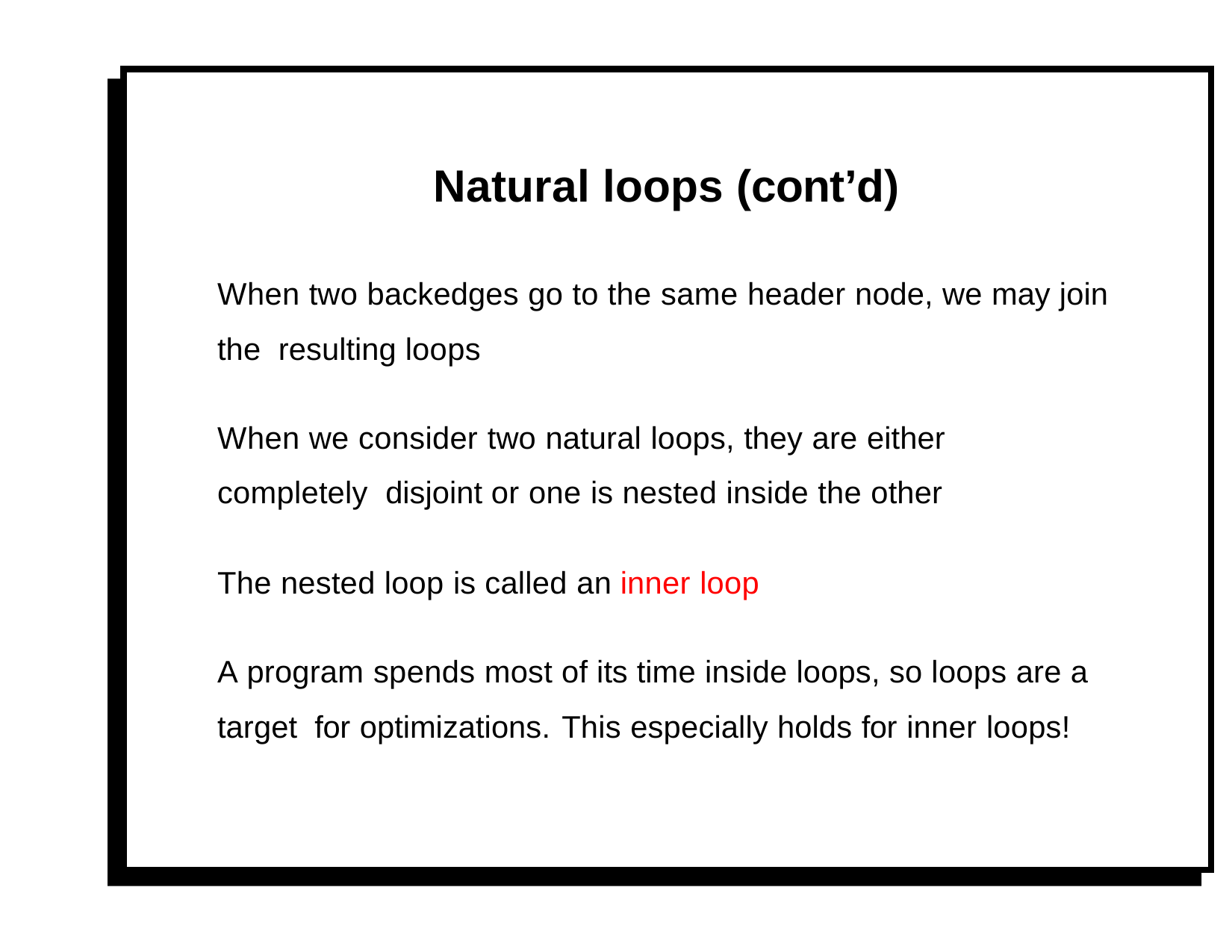

# Natural loops (cont’d)
When two backedges go to the same header node, we may join the  resulting loops

When we consider two natural loops, they are either completely  disjoint or one is nested inside the other

The nested loop is called an inner loop

A program spends most of its time inside loops, so loops are a target  for optimizations. This especially holds for inner loops!